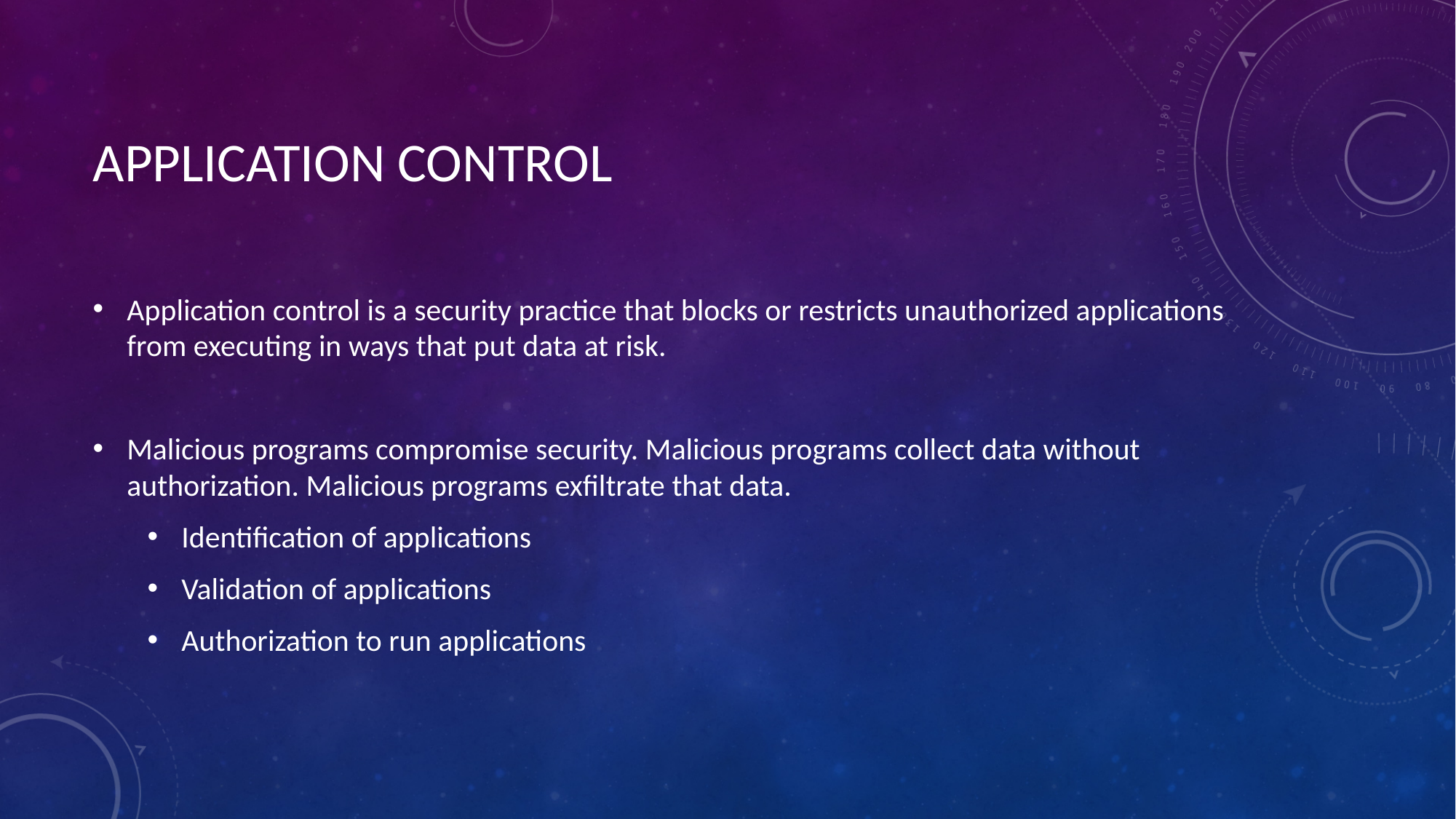

# Application Control
Application control is a security practice that blocks or restricts unauthorized applications from executing in ways that put data at risk.

Malicious programs compromise security. Malicious programs collect data without authorization. Malicious programs exfiltrate that data.
Identification of applications
Validation of applications
Authorization to run applications